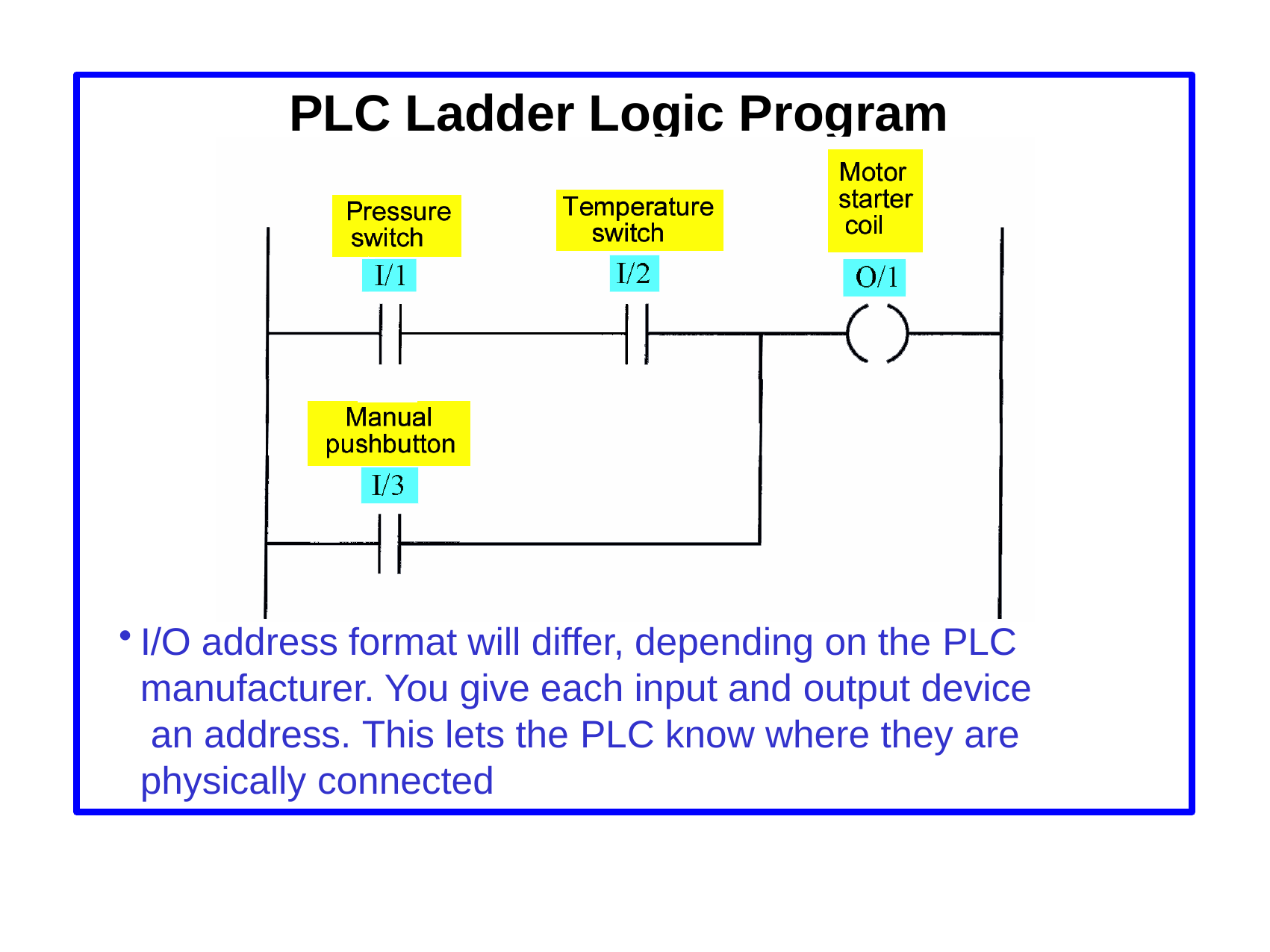

# PLC Ladder Logic Program

I/O address format will differ, depending on the PLC  manufacturer. You give each input and output device  an address. This lets the PLC know where they are  physically connected